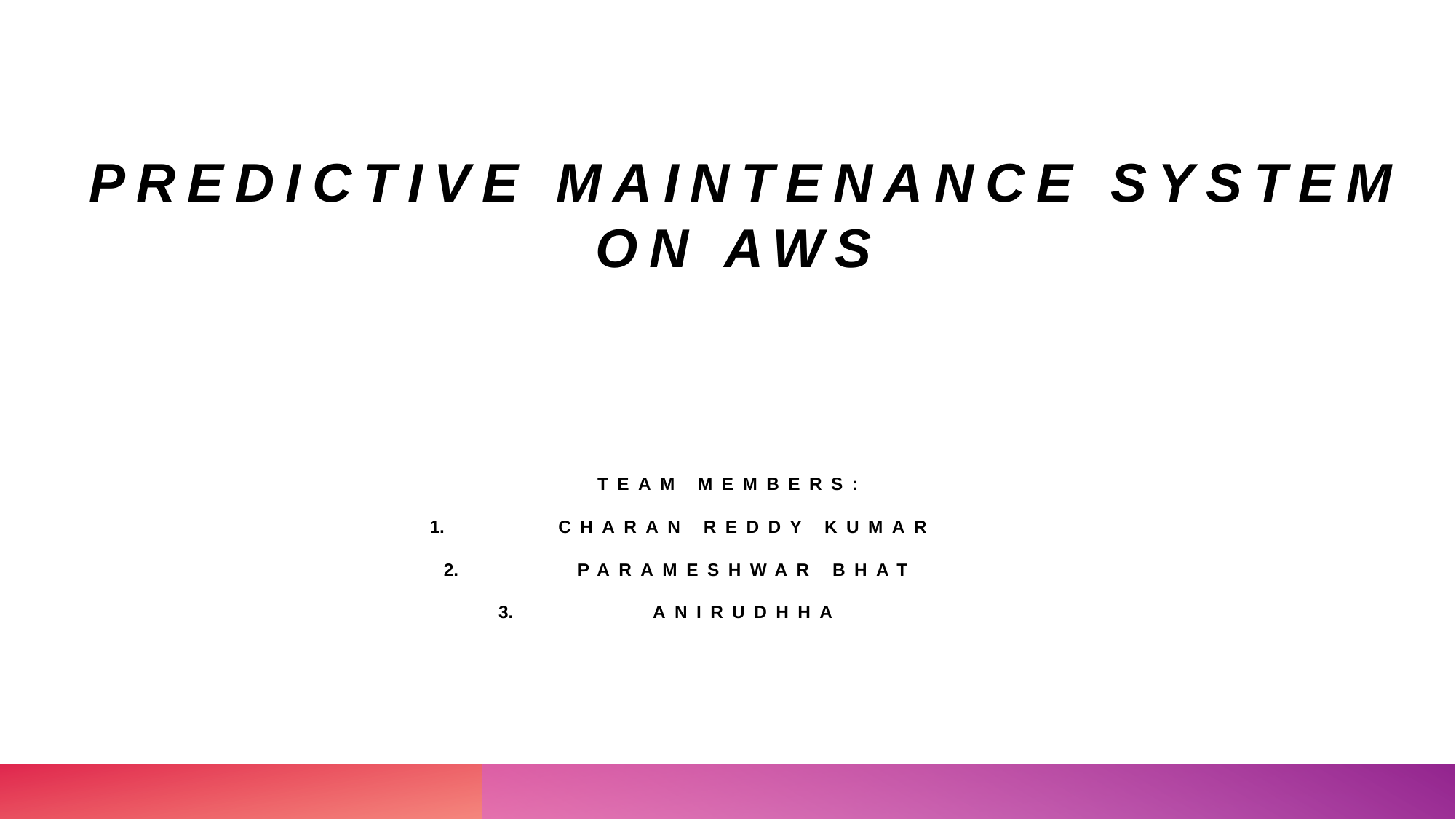

# Predictive Maintenance System on AWS
Team Members:
Charan Reddy Kumar
Parameshwar Bhat
Anirudhha